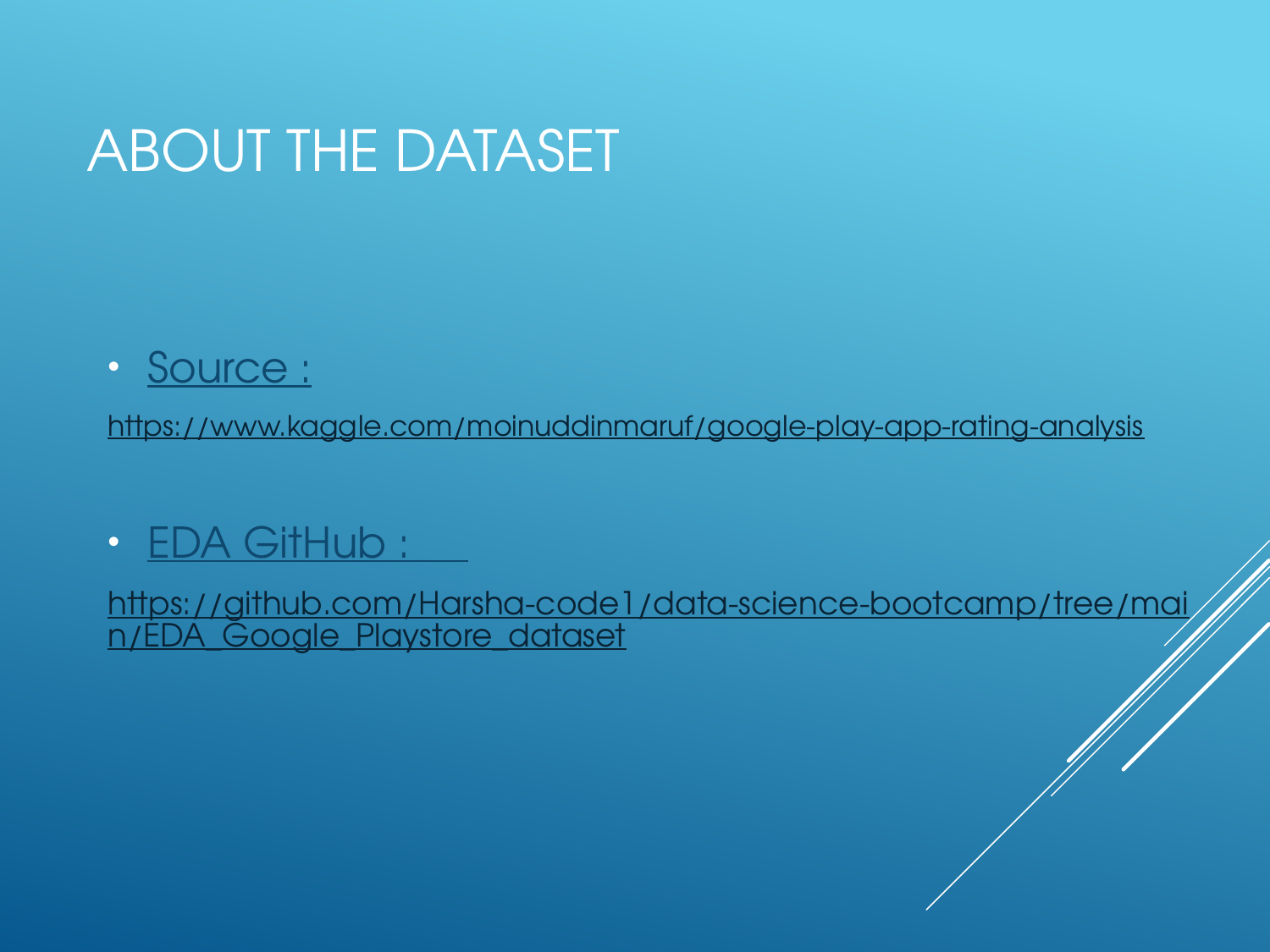

# About the Dataset
Source :
https://www.kaggle.com/moinuddinmaruf/google-play-app-rating-analysis

EDA GitHub :
https://github.com/Harsha-code1/data-science-bootcamp/tree/main/EDA_Google_Playstore_dataset